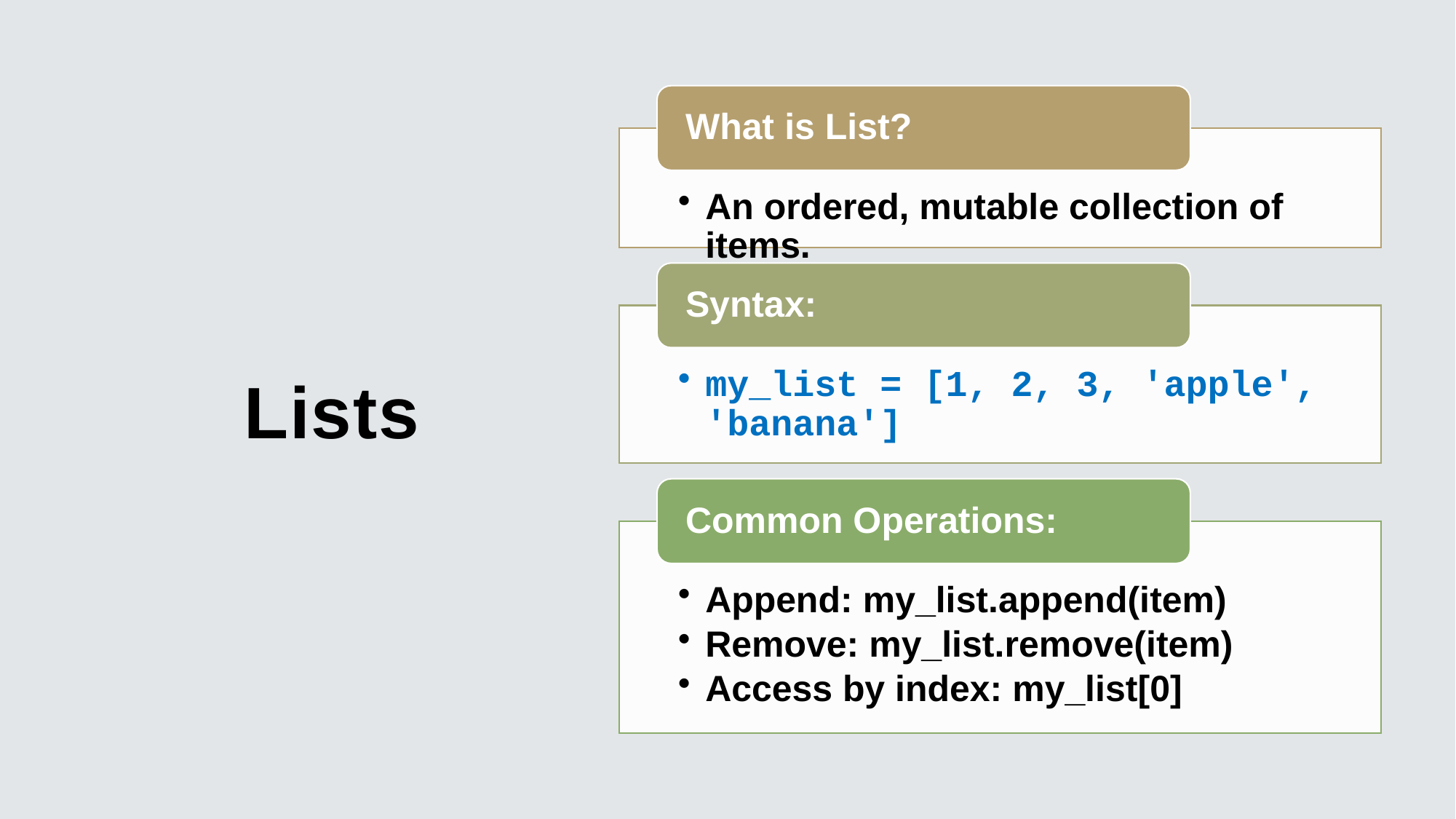

An ordered, mutable collection of items.
What is List?
my_list = [1, 2, 3, 'apple', 'banana']
Syntax:
Append: my_list.append(item)
Remove: my_list.remove(item)
Access by index: my_list[0]
Common Operations:
# Lists